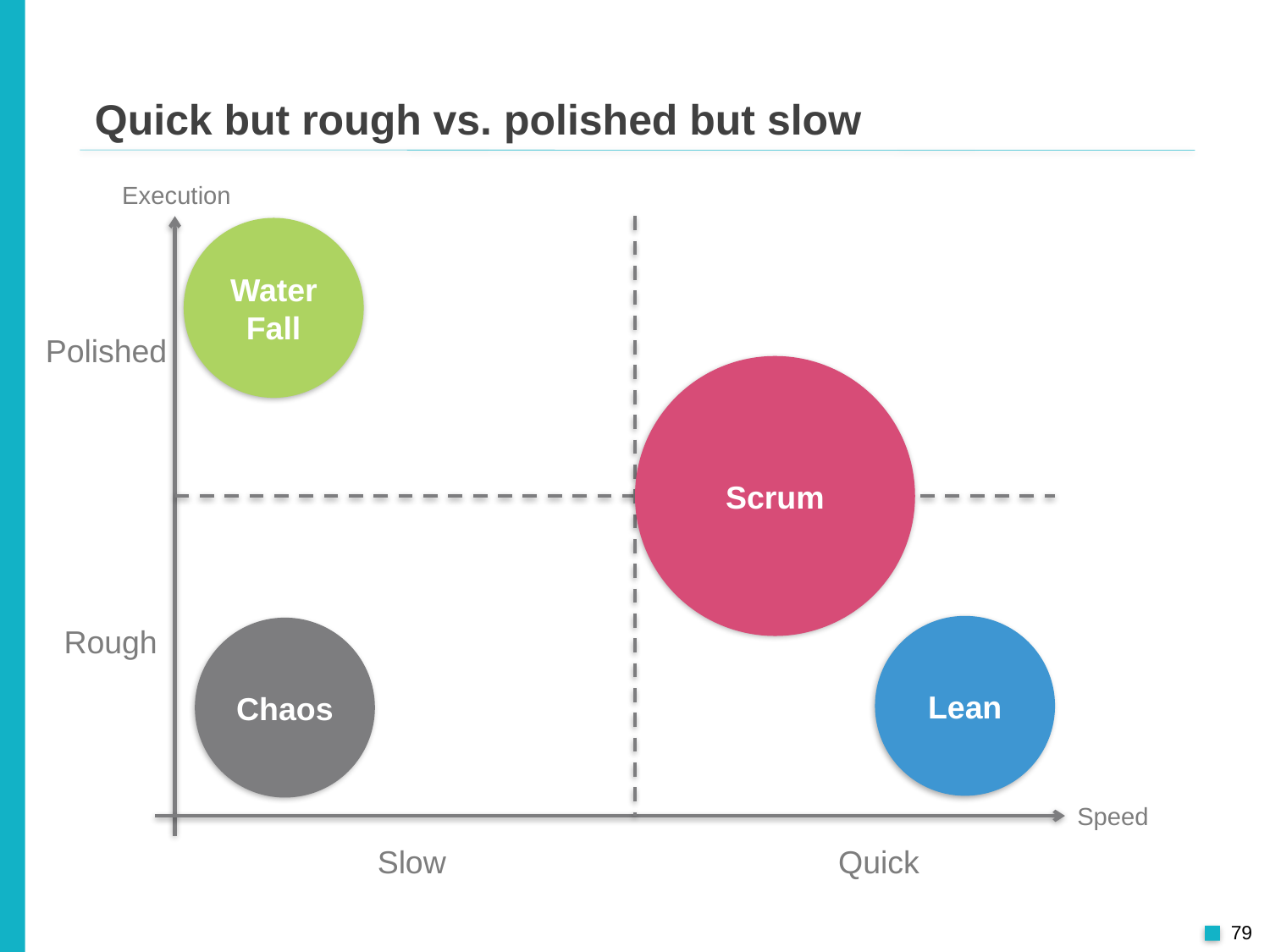

Quick but rough vs. polished but slow
Execution
Water
Fall
Polished
Scrum
Rough
Lean
Chaos
Speed
Slow
Quick